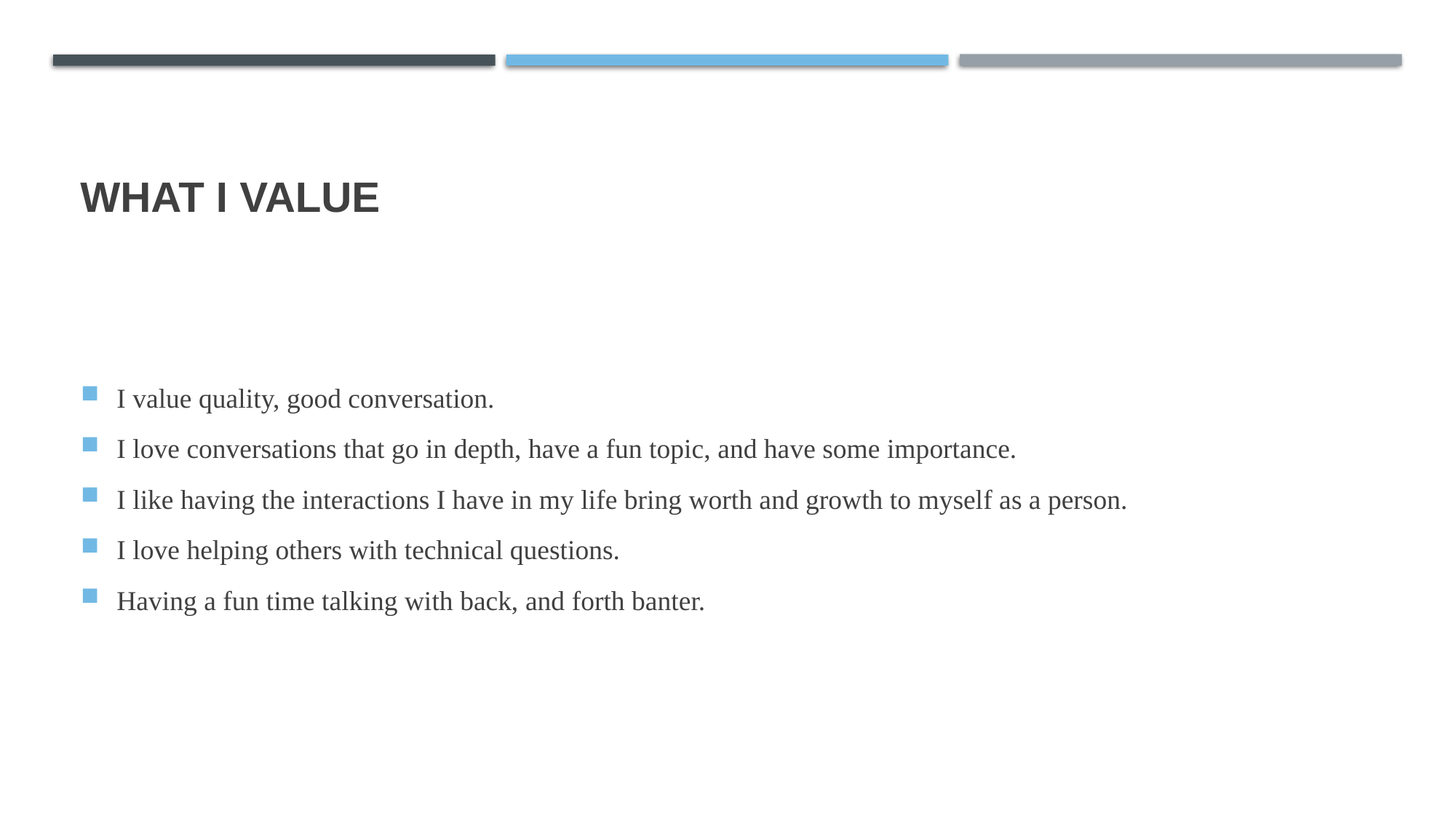

# What I value
I value quality, good conversation.
I love conversations that go in depth, have a fun topic, and have some importance.
I like having the interactions I have in my life bring worth and growth to myself as a person.
I love helping others with technical questions.
Having a fun time talking with back, and forth banter.